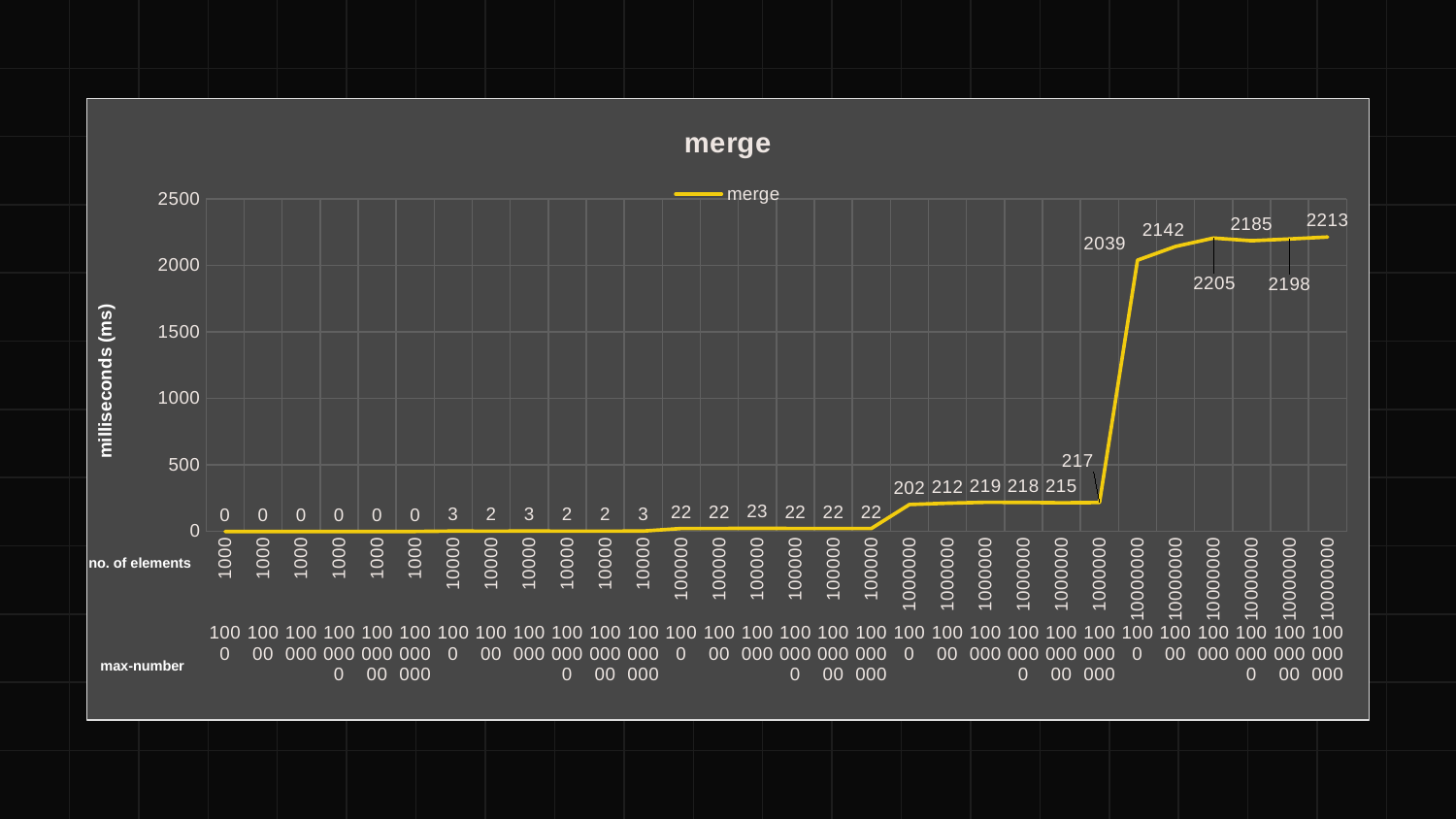

### Chart:

| Category | merge |
|---|---|
| 1000 | 0.0 |
| 1000 | 0.0 |
| 1000 | 0.0 |
| 1000 | 0.0 |
| 1000 | 0.0 |
| 1000 | 0.0 |
| 10000 | 3.0 |
| 10000 | 2.0 |
| 10000 | 3.0 |
| 10000 | 2.0 |
| 10000 | 2.0 |
| 10000 | 3.0 |
| 100000 | 22.0 |
| 100000 | 22.0 |
| 100000 | 23.0 |
| 100000 | 22.0 |
| 100000 | 22.0 |
| 100000 | 22.0 |
| 1000000 | 202.0 |
| 1000000 | 212.0 |
| 1000000 | 219.0 |
| 1000000 | 218.0 |
| 1000000 | 215.0 |
| 1000000 | 217.0 |
| 10000000 | 2039.0 |
| 10000000 | 2142.0 |
| 10000000 | 2205.0 |
| 10000000 | 2185.0 |
| 10000000 | 2198.0 |
| 10000000 | 2213.0 |
no. of elements
max-number
milliseconds (ms)